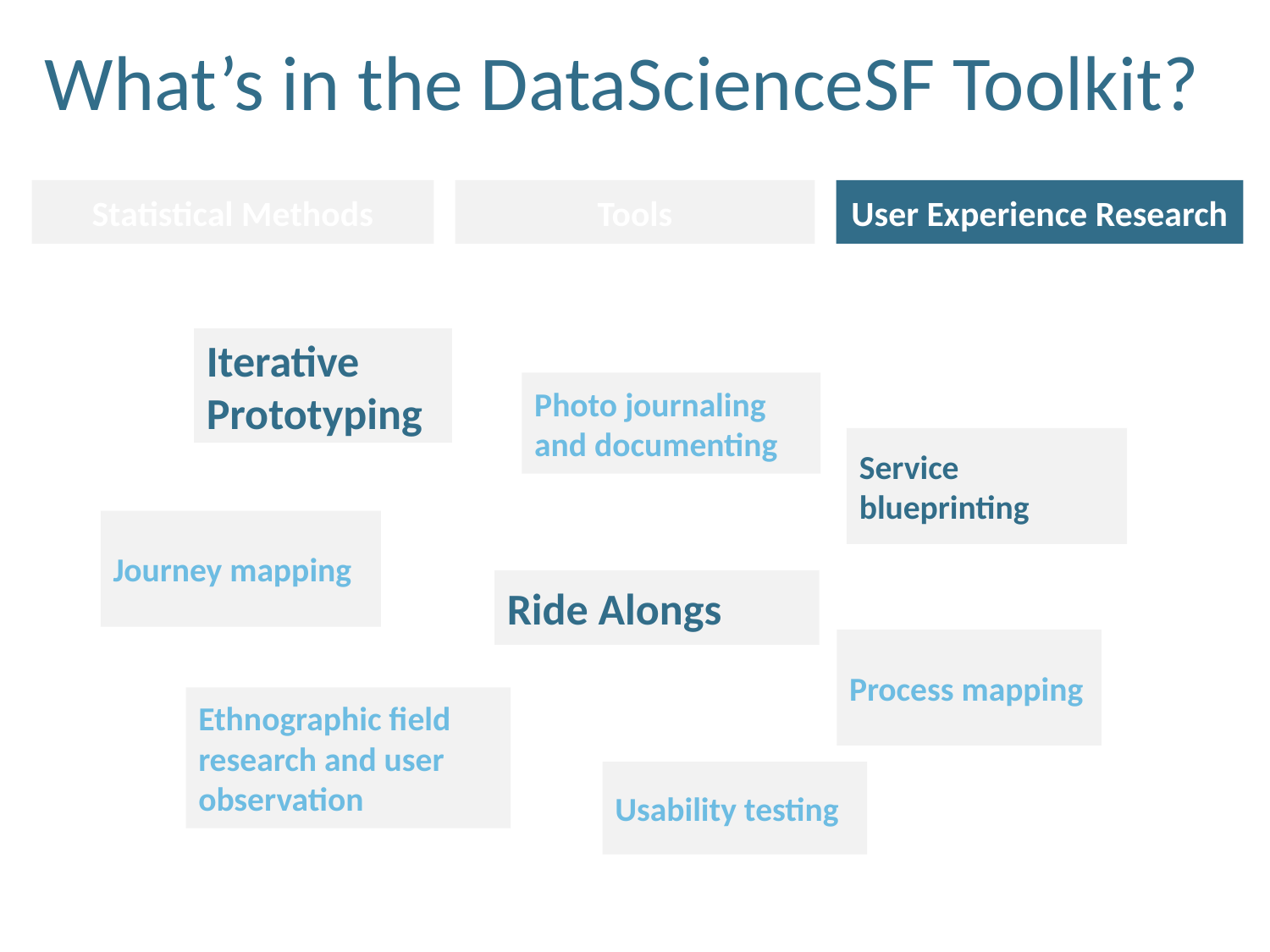

# What’s in the DataScienceSF Toolkit?
Statistical Methods
Tools
User Experience Research
Iterative Prototyping
Photo journaling and documenting
Service blueprinting
Journey mapping
Ride Alongs
Process mapping
Ethnographic field research and user observation
Usability testing